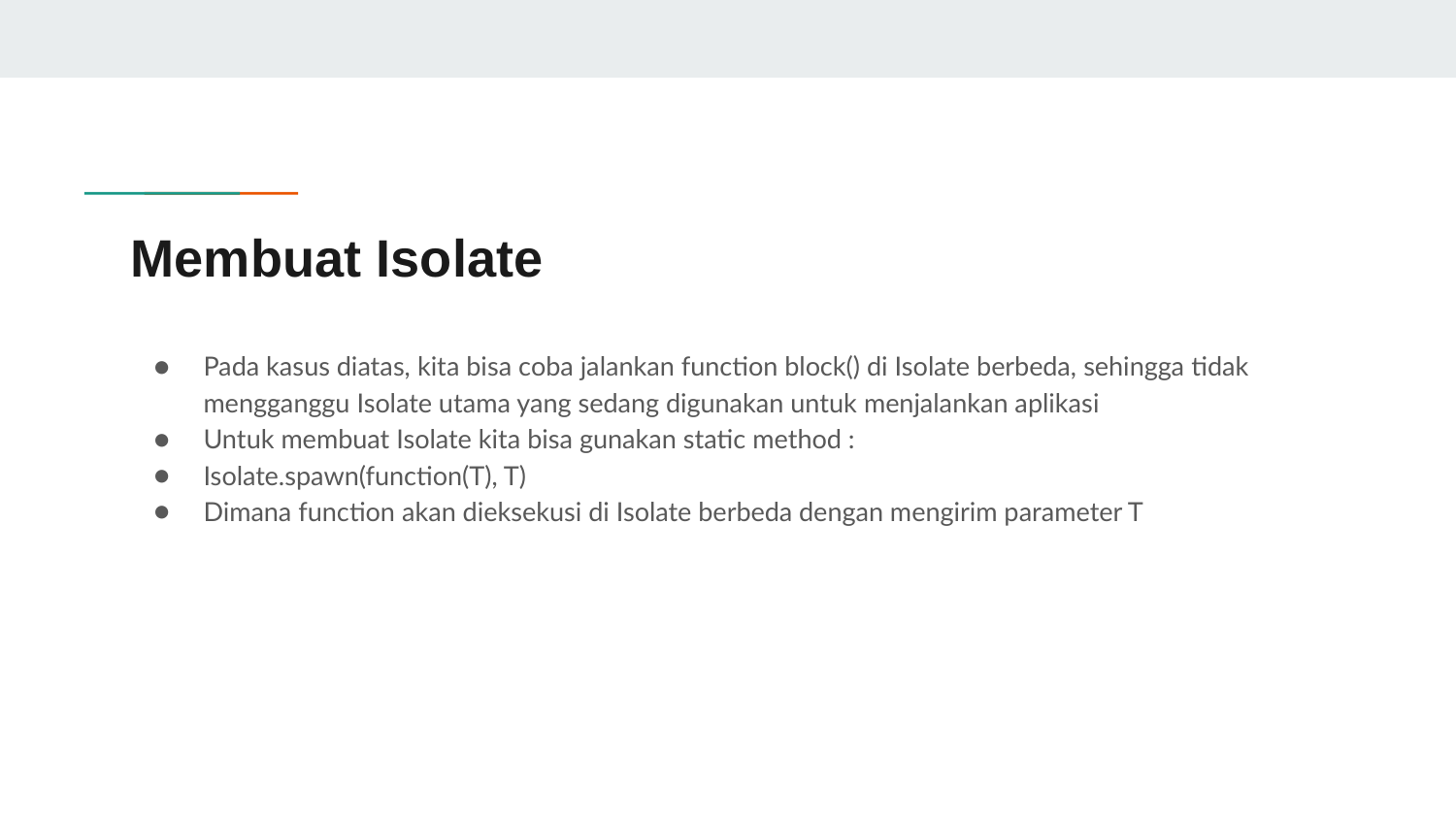

# Membuat Isolate
Pada kasus diatas, kita bisa coba jalankan function block() di Isolate berbeda, sehingga tidak mengganggu Isolate utama yang sedang digunakan untuk menjalankan aplikasi
Untuk membuat Isolate kita bisa gunakan static method :
Isolate.spawn(function(T), T)
Dimana function akan dieksekusi di Isolate berbeda dengan mengirim parameter T